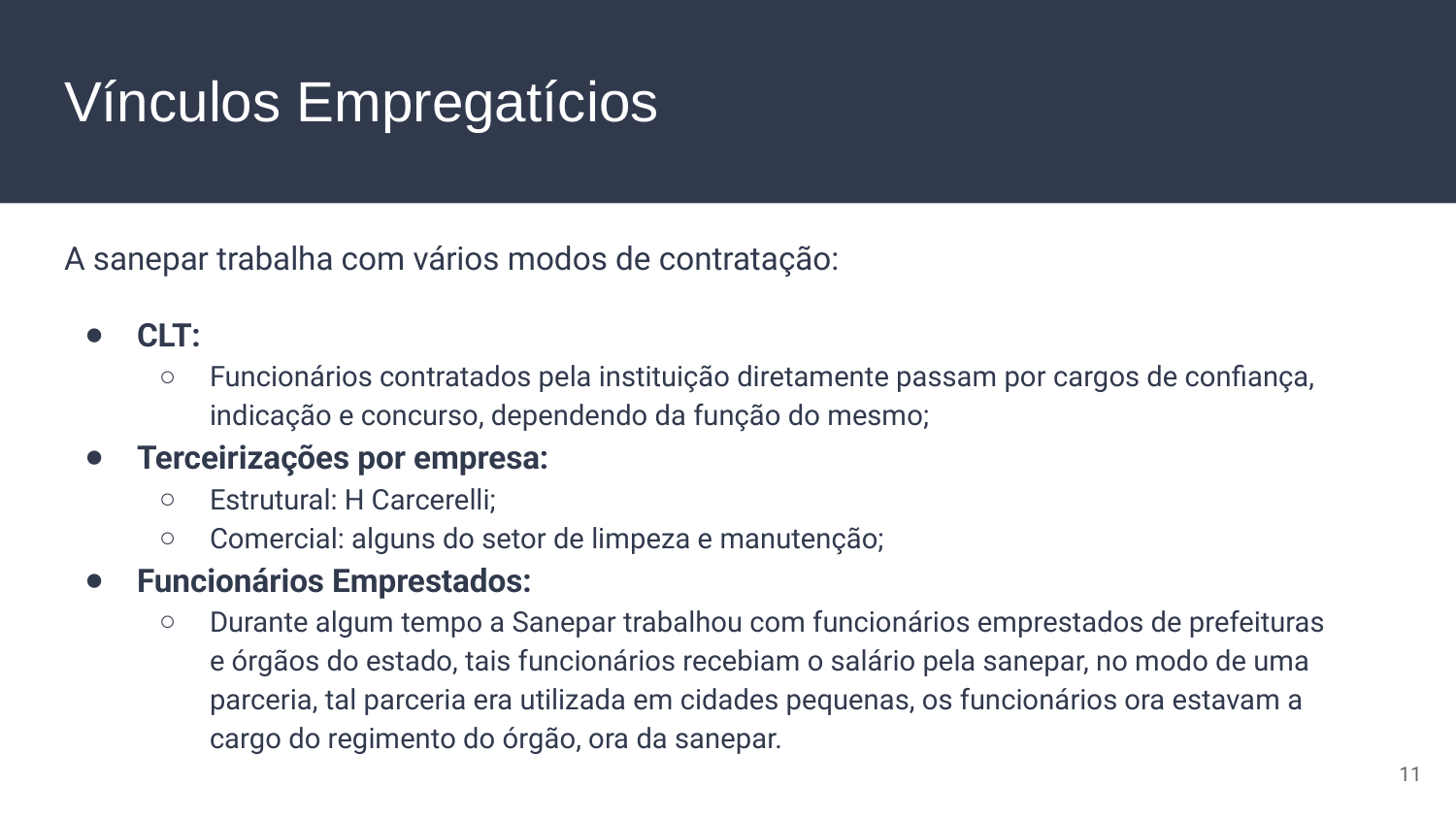

# Vínculos Empregatícios
A sanepar trabalha com vários modos de contratação:
CLT:
Funcionários contratados pela instituição diretamente passam por cargos de confiança, indicação e concurso, dependendo da função do mesmo;
Terceirizações por empresa:
Estrutural: H Carcerelli;
Comercial: alguns do setor de limpeza e manutenção;
Funcionários Emprestados:
Durante algum tempo a Sanepar trabalhou com funcionários emprestados de prefeituras e órgãos do estado, tais funcionários recebiam o salário pela sanepar, no modo de uma parceria, tal parceria era utilizada em cidades pequenas, os funcionários ora estavam a cargo do regimento do órgão, ora da sanepar.
11